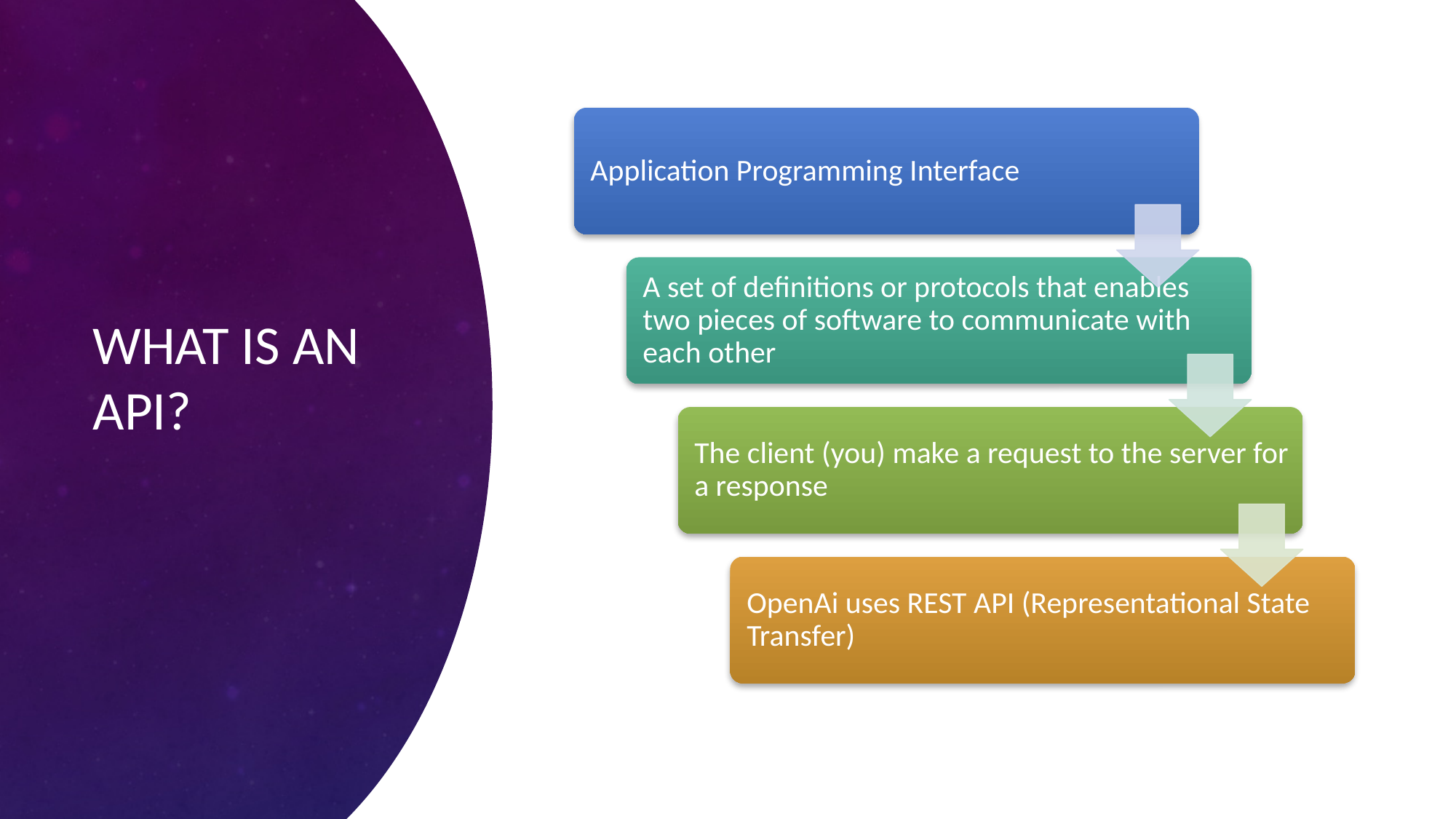

# What is an Api?
Application Programming Interface
A set of definitions or protocols that enables two pieces of software to communicate with each other
The client (you) make a request to the server for a response
OpenAi uses REST API (Representational State Transfer)